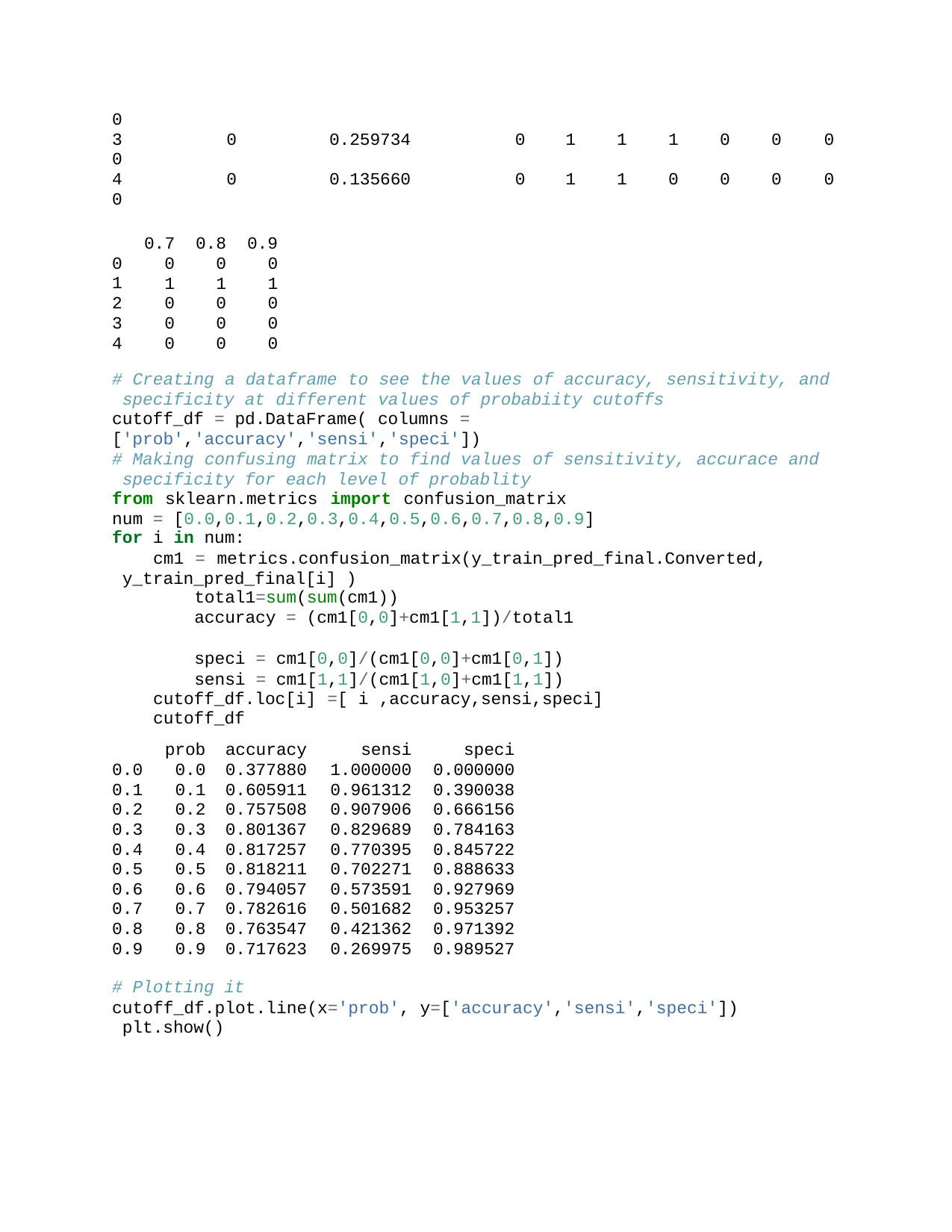

| 0 |  |  |  |  |  |  |  |  |  |
| --- | --- | --- | --- | --- | --- | --- | --- | --- | --- |
| 3 | 0 | 0.259734 | 0 | 1 | 1 | 1 | 0 | 0 | 0 |
| 0 |  |  |  |  |  |  |  |  |  |
| 4 | 0 | 0.135660 | 0 | 1 | 1 | 0 | 0 | 0 | 0 |
| 0 |  |  |  |  |  |  |  |  |  |
0.7	0.8	0.9
0	0	0
1	1	1
0	0	0
0	0	0
0	0	0
0
1
2
3
4
# Creating a dataframe to see the values of accuracy, sensitivity, and  specificity at different values of probabiity cutoffs
cutoff_df = pd.DataFrame( columns =  ['prob','accuracy','sensi','speci'])
# Making confusing matrix to find values of sensitivity, accurace and  specificity for each level of probablity
from sklearn.metrics import confusion_matrix  num = [0.0,0.1,0.2,0.3,0.4,0.5,0.6,0.7,0.8,0.9]
for i in num:
cm1 = metrics.confusion_matrix(y_train_pred_final.Converted,  y_train_pred_final[i] )
total1=sum(sum(cm1))
accuracy = (cm1[0,0]+cm1[1,1])/total1

speci = cm1[0,0]/(cm1[0,0]+cm1[0,1])
sensi = cm1[1,1]/(cm1[1,0]+cm1[1,1])  cutoff_df.loc[i] =[ i ,accuracy,sensi,speci]
cutoff_df
|  | prob | accuracy | sensi | speci |
| --- | --- | --- | --- | --- |
| 0.0 | 0.0 | 0.377880 | 1.000000 | 0.000000 |
| 0.1 | 0.1 | 0.605911 | 0.961312 | 0.390038 |
| 0.2 | 0.2 | 0.757508 | 0.907906 | 0.666156 |
| 0.3 | 0.3 | 0.801367 | 0.829689 | 0.784163 |
| 0.4 | 0.4 | 0.817257 | 0.770395 | 0.845722 |
| 0.5 | 0.5 | 0.818211 | 0.702271 | 0.888633 |
| 0.6 | 0.6 | 0.794057 | 0.573591 | 0.927969 |
| 0.7 | 0.7 | 0.782616 | 0.501682 | 0.953257 |
| 0.8 | 0.8 | 0.763547 | 0.421362 | 0.971392 |
| 0.9 | 0.9 | 0.717623 | 0.269975 | 0.989527 |
# Plotting it
cutoff_df.plot.line(x='prob', y=['accuracy','sensi','speci'])  plt.show()